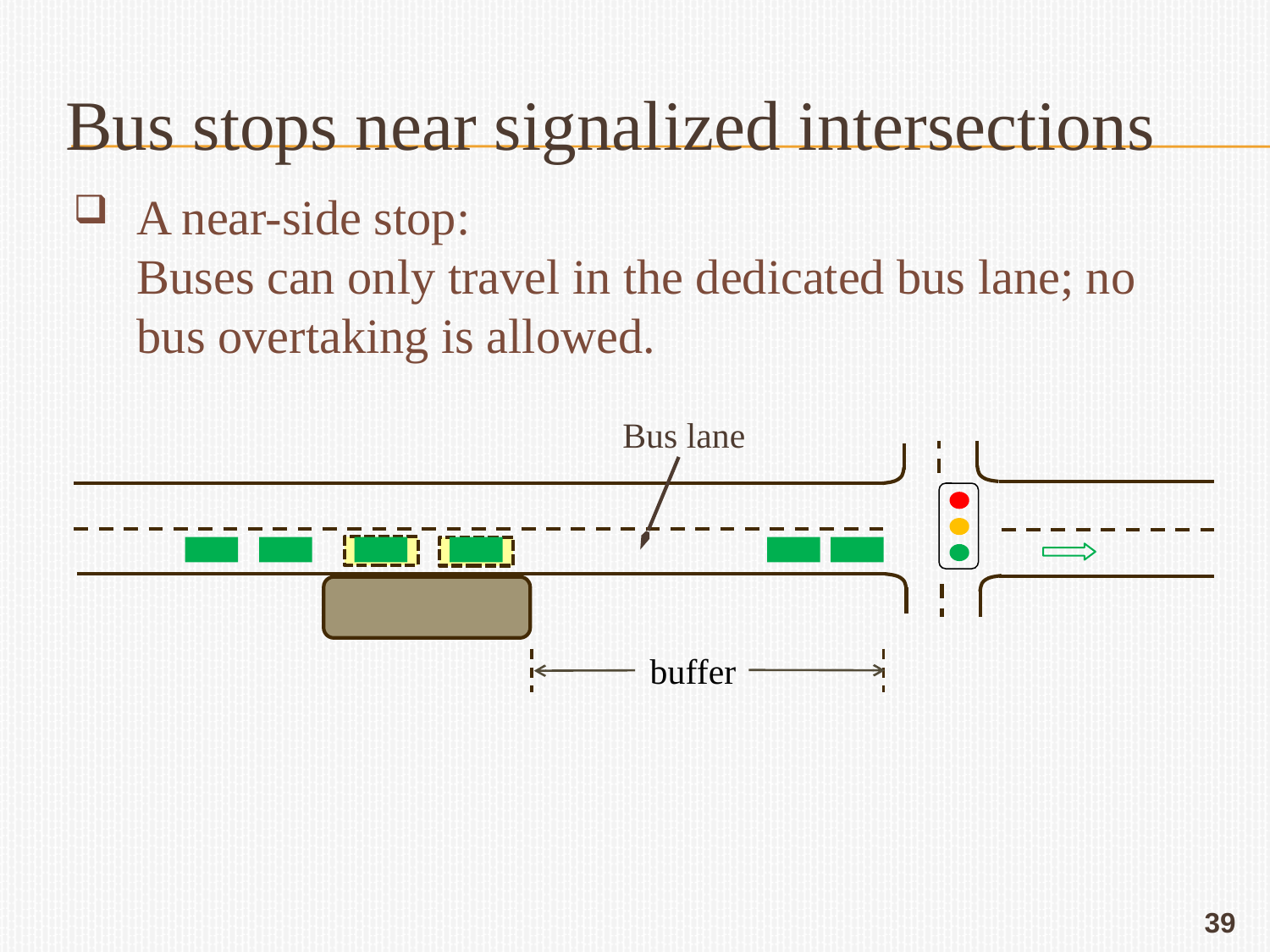

# Bus stops near signalized intersections
A near-side stop:
Buses can only travel in the dedicated bus lane; no bus overtaking is allowed.

Bus lane

buffer
39